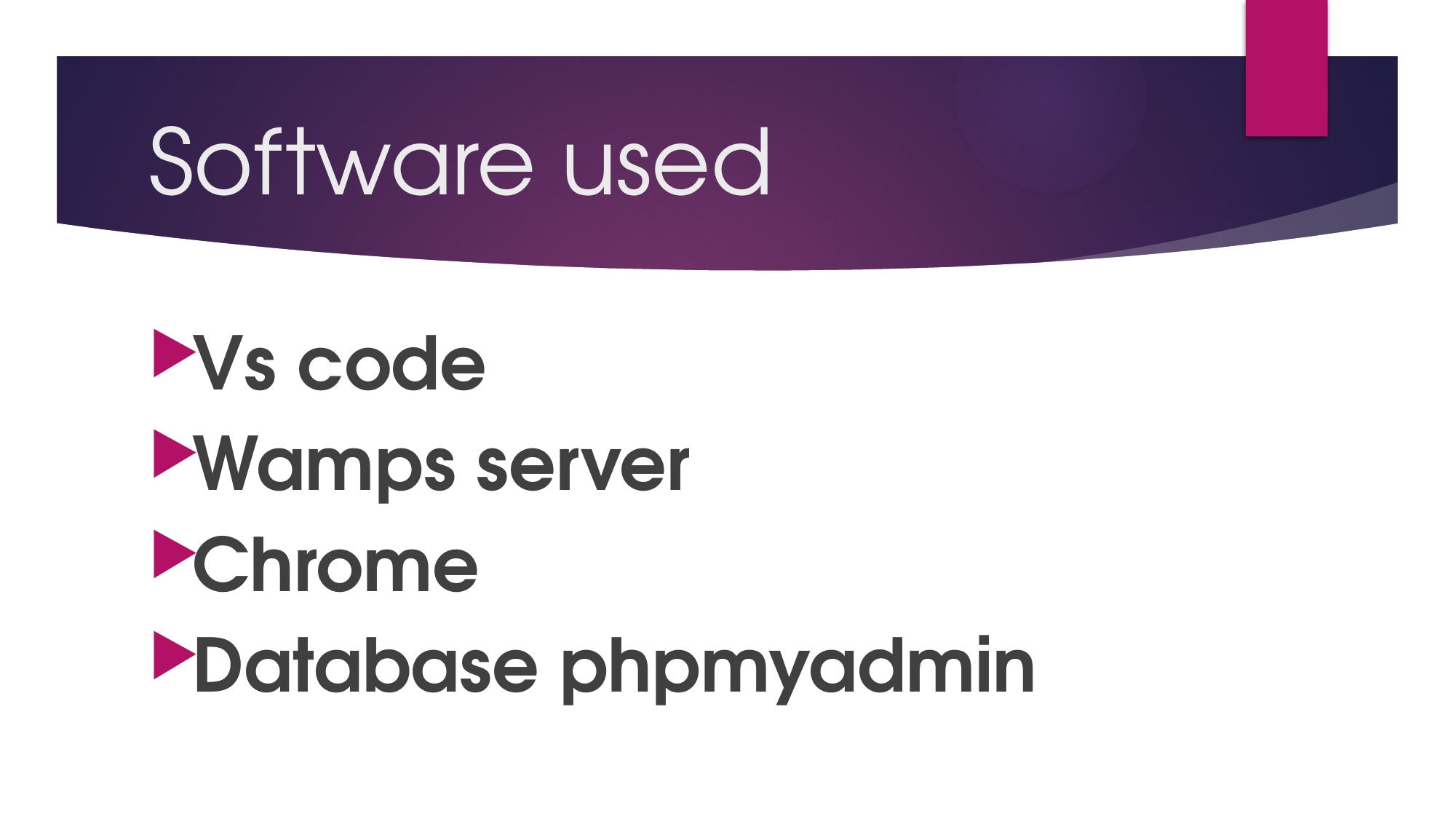

# Software used
Vs code
Wamps server
Chrome
Database phpmyadmin